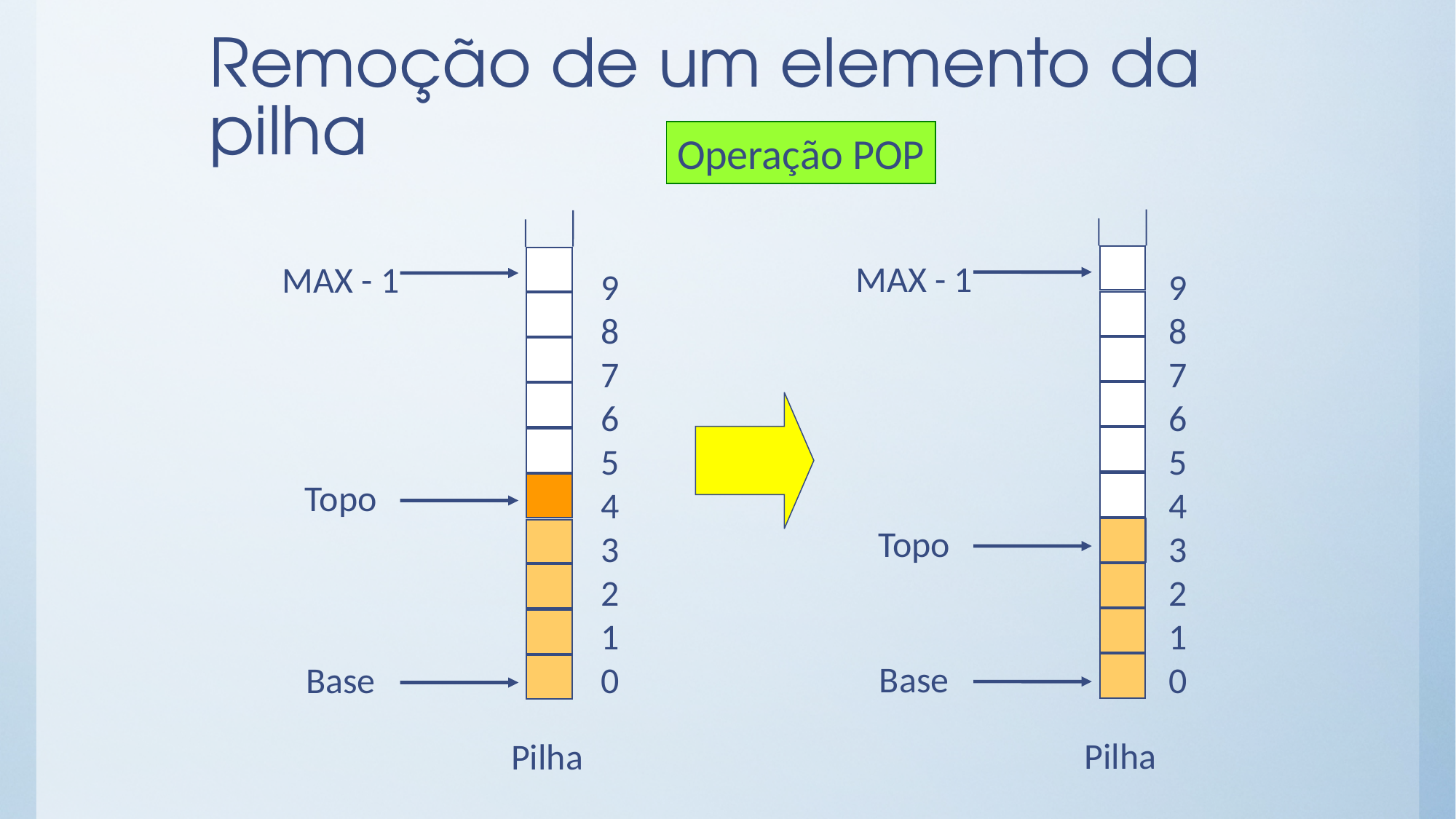

# Remoção de um elemento da pilha
Operação POP

MAX - 1

Topo

Base

Pilha

MAX - 1
9
8
7
6
5
4
3
2
1
0
9
8
7
6
5
4
3
2
1
0

Topo

Base

Pilha